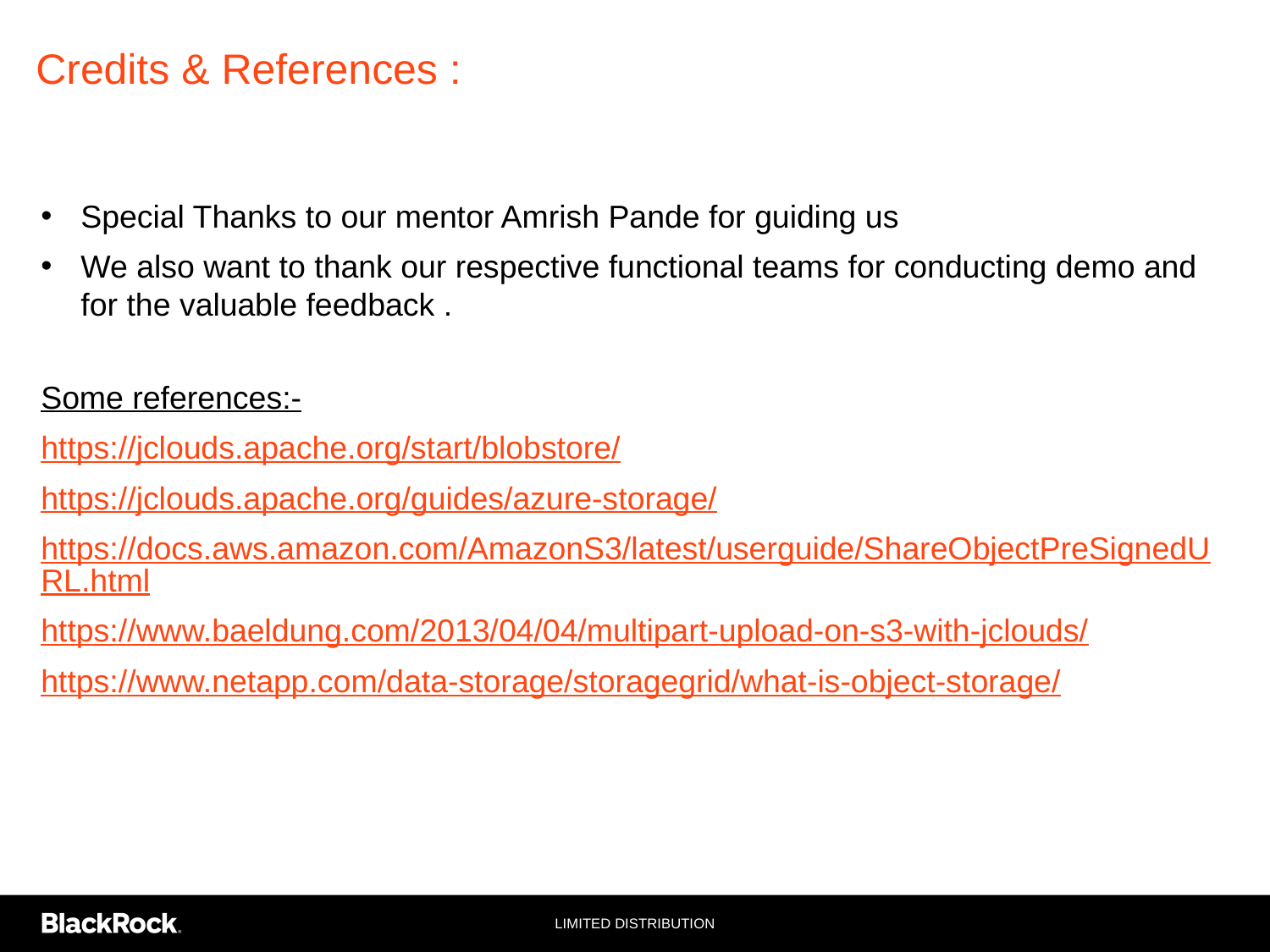

# Credits & References :
Special Thanks to our mentor Amrish Pande for guiding us
We also want to thank our respective functional teams for conducting demo and for the valuable feedback .

Some references:-
https://jclouds.apache.org/start/blobstore/
https://jclouds.apache.org/guides/azure-storage/
https://docs.aws.amazon.com/AmazonS3/latest/userguide/ShareObjectPreSignedURL.html
https://www.baeldung.com/2013/04/04/multipart-upload-on-s3-with-jclouds/
https://www.netapp.com/data-storage/storagegrid/what-is-object-storage/

Limited Distribution